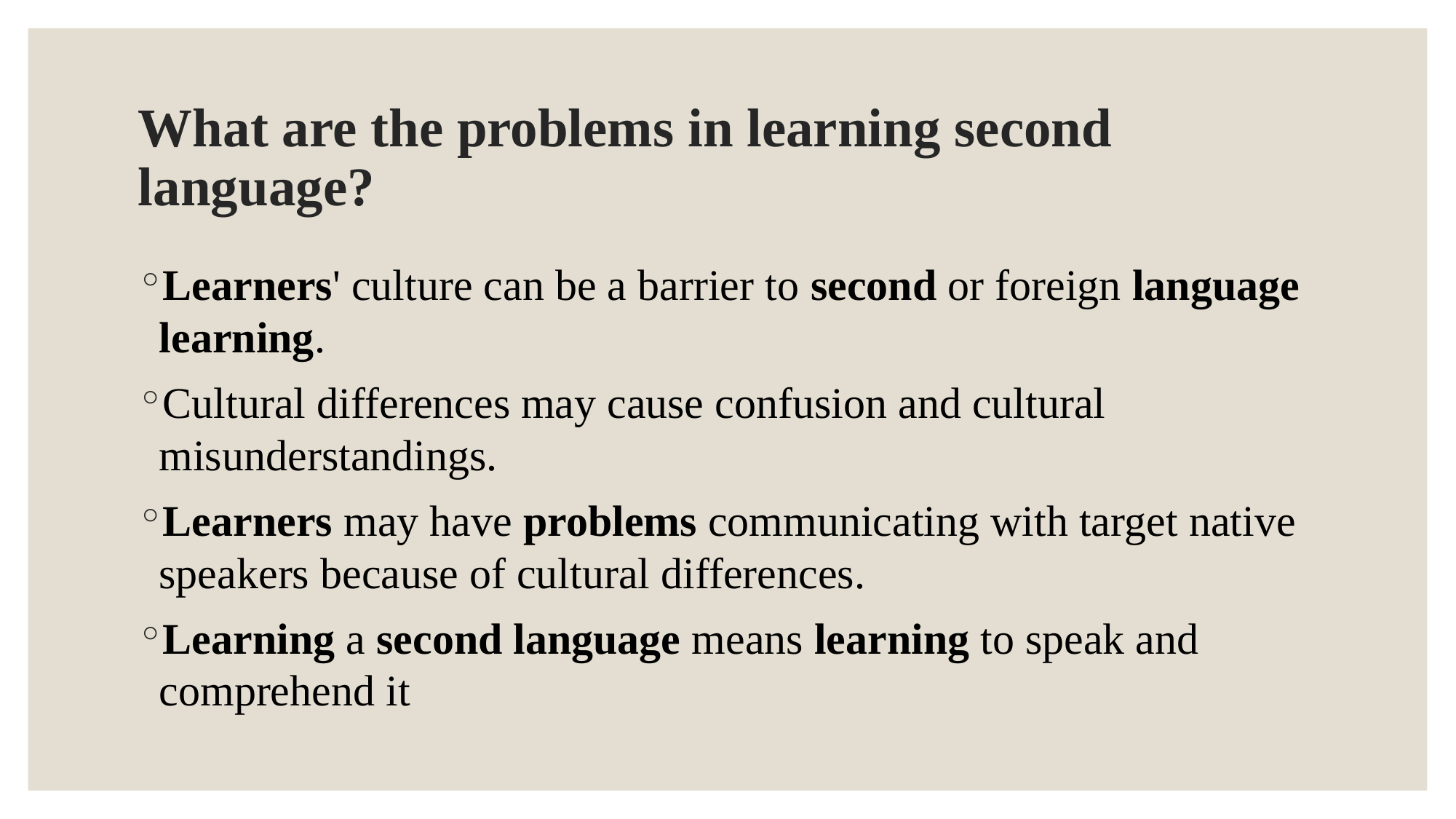

# What are the problems in learning second language?
Learners' culture can be a barrier to second or foreign language learning.
Cultural differences may cause confusion and cultural misunderstandings.
Learners may have problems communicating with target native speakers because of cultural differences.
Learning a second language means learning to speak and comprehend it